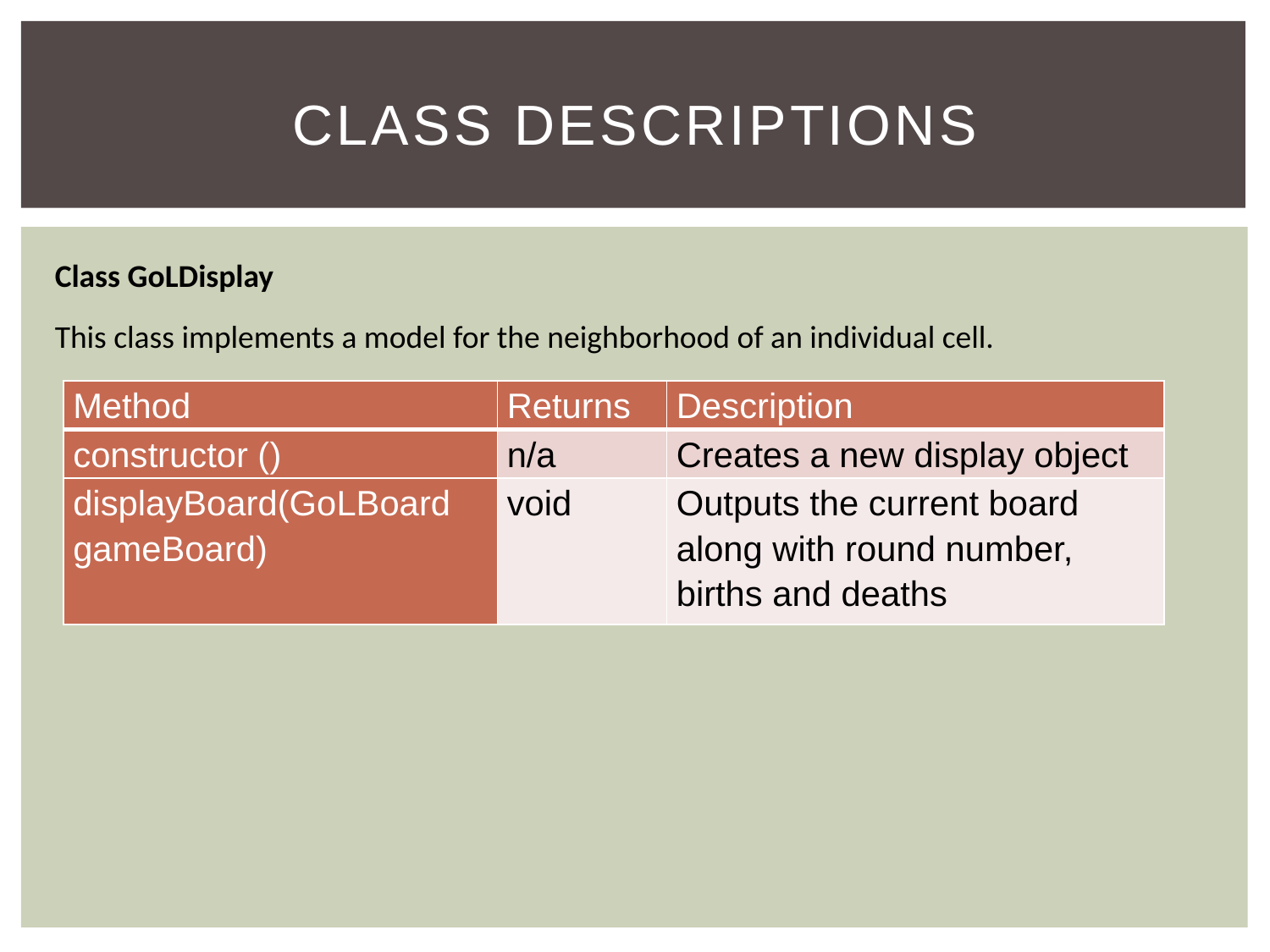

# Class Descriptions
Class GoLDisplay
This class implements a model for the neighborhood of an individual cell.
| Method | Returns | Description |
| --- | --- | --- |
| constructor () | n/a | Creates a new display object |
| displayBoard(GoLBoard gameBoard) | void | Outputs the current board along with round number, births and deaths |